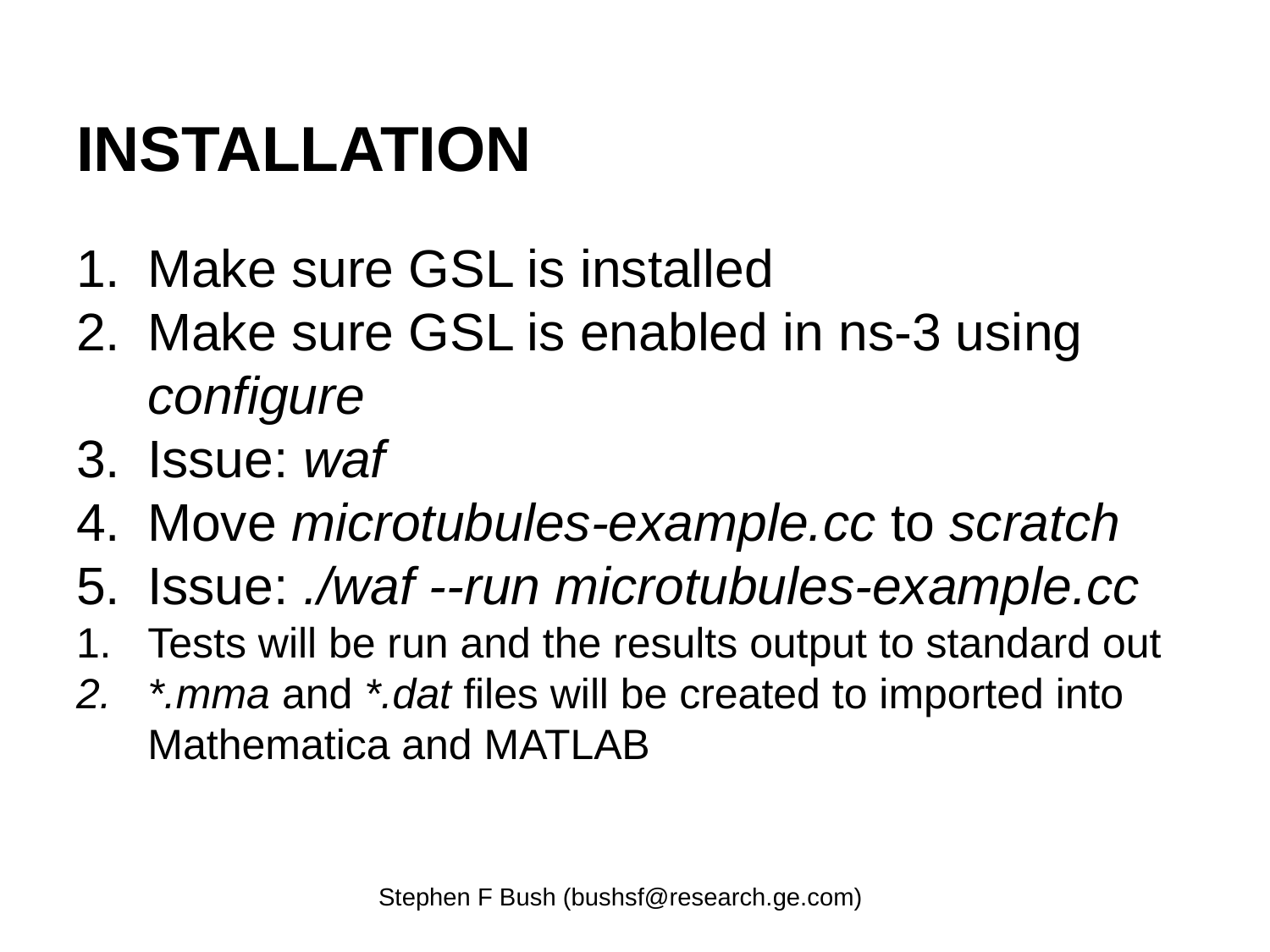

# INSTALLATION
Make sure GSL is installed
Make sure GSL is enabled in ns-3 using configure
Issue: waf
Move microtubules-example.cc to scratch
Issue: ./waf --run microtubules-example.cc
Tests will be run and the results output to standard out
*.mma and *.dat files will be created to imported into Mathematica and MATLAB
Stephen F Bush (bushsf@research.ge.com)